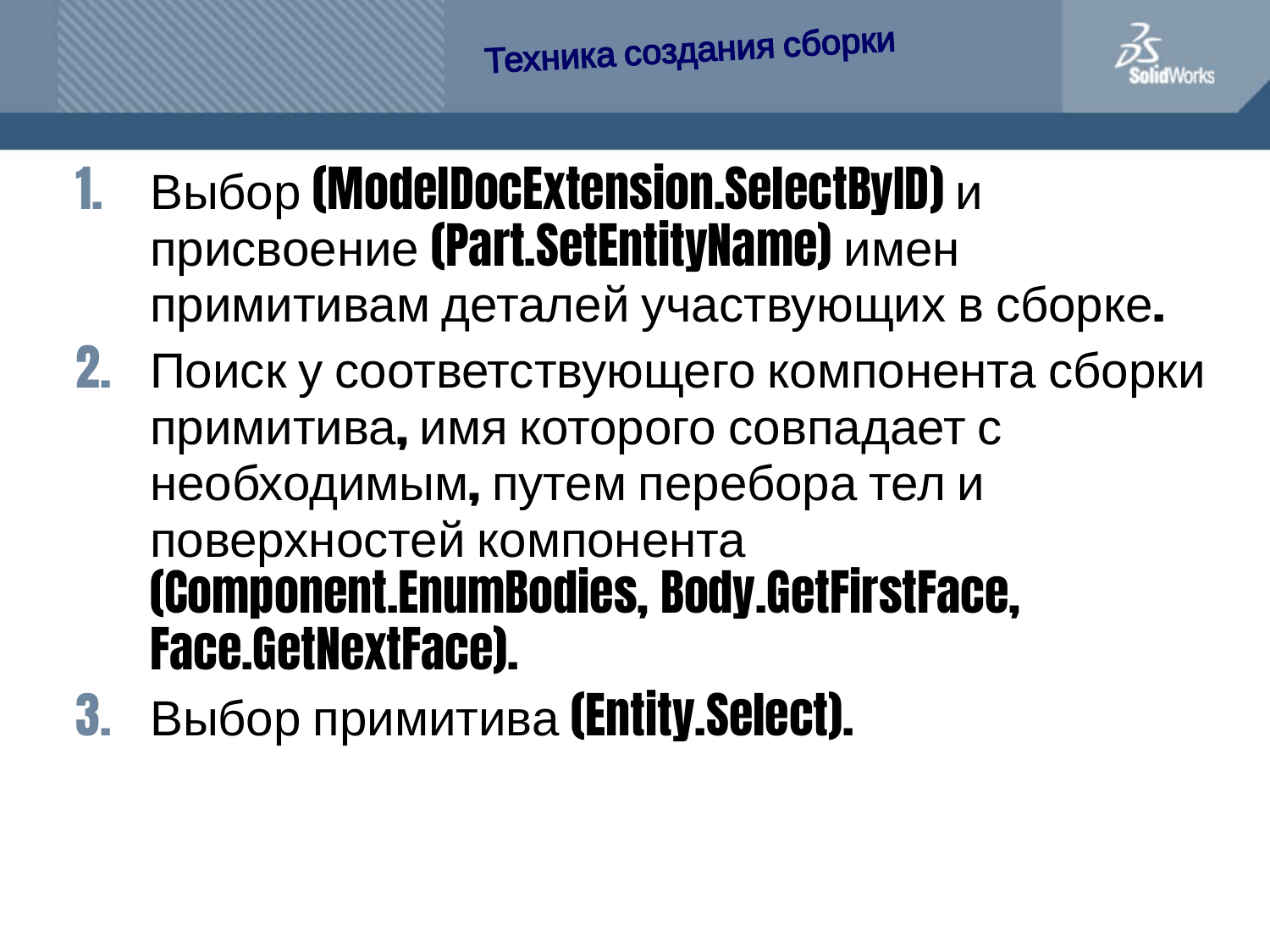

Техника создания сборки
Выбор (ModelDocExtension.SelectByID) и присвоение (Part.SetEntityName) имен примитивам деталей участвующих в сборке.
Поиск у соответствующего компонента сборки примитива, имя которого совпадает с необходимым, путем перебора тел и поверхностей компонента (Component.EnumBodies, Body.GetFirstFace, Face.GetNextFace).
Выбор примитива (Entity.Select).